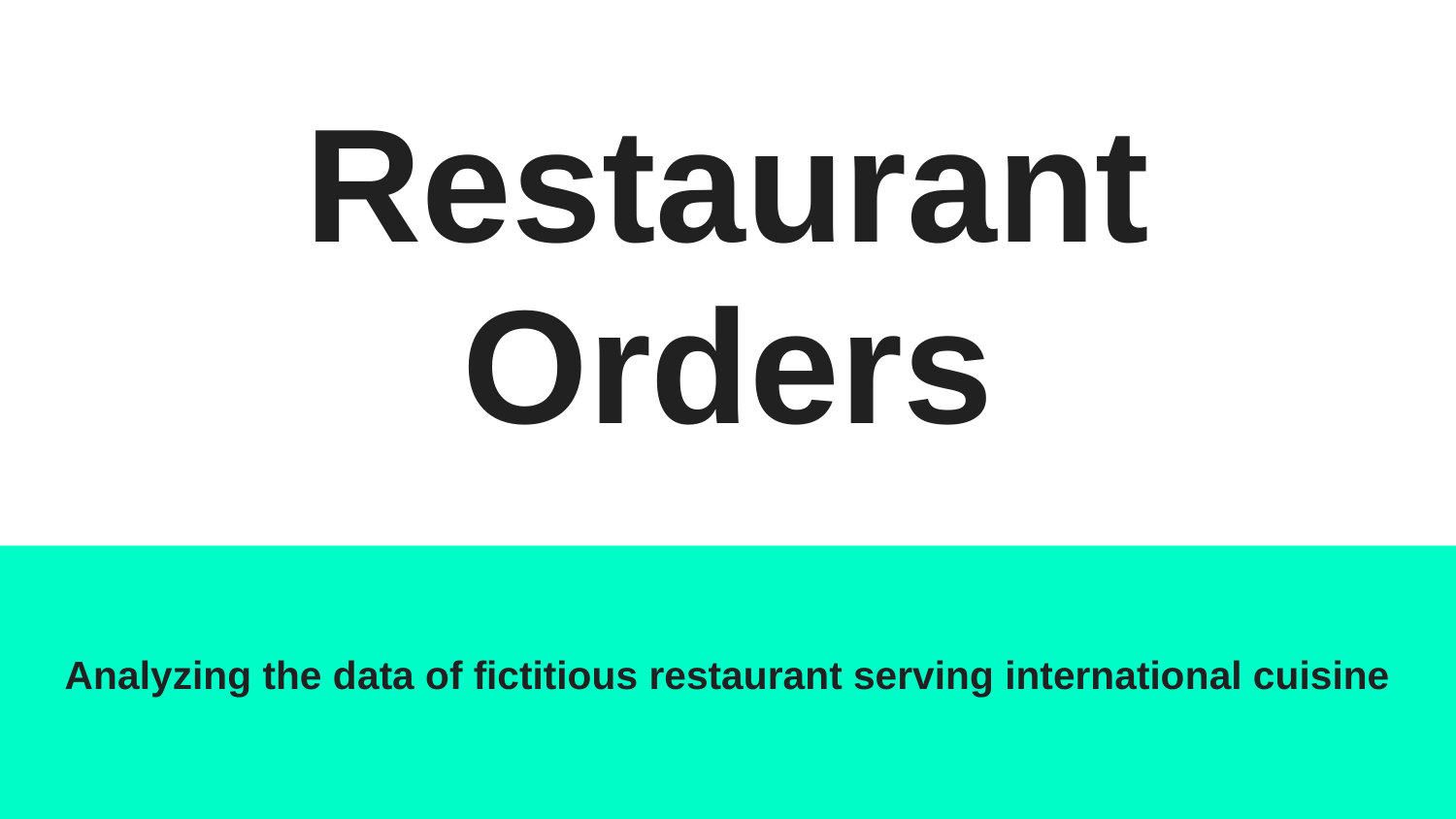

# Restaurant Orders
Analyzing the data of fictitious restaurant serving international cuisine